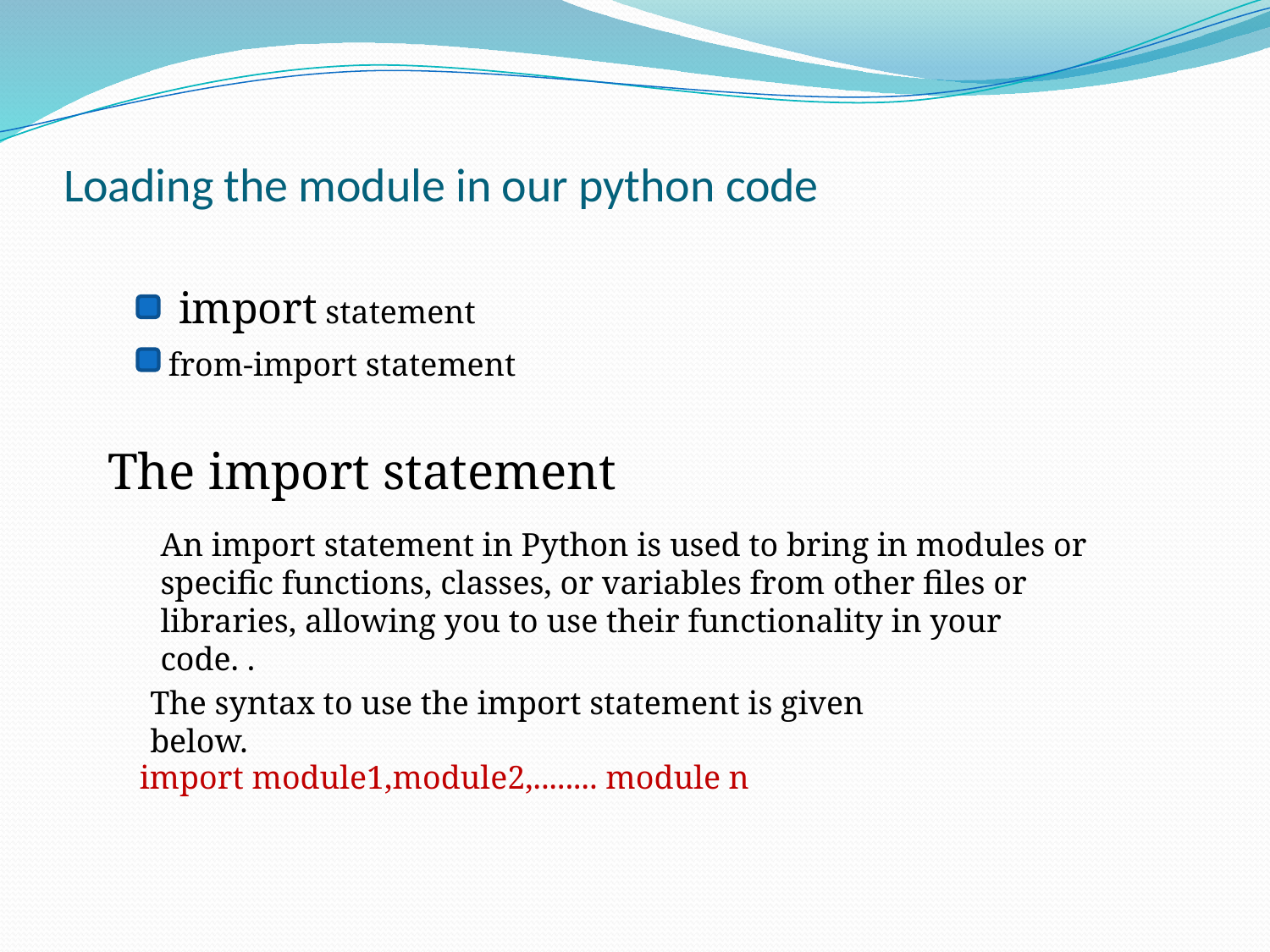

# Loading the module in our python code
 import statement

from-import statement

The import statement
An import statement in Python is used to bring in modules or specific functions, classes, or variables from other files or libraries, allowing you to use their functionality in your code. .
The syntax to use the import statement is given below.
import module1,module2,........ module n